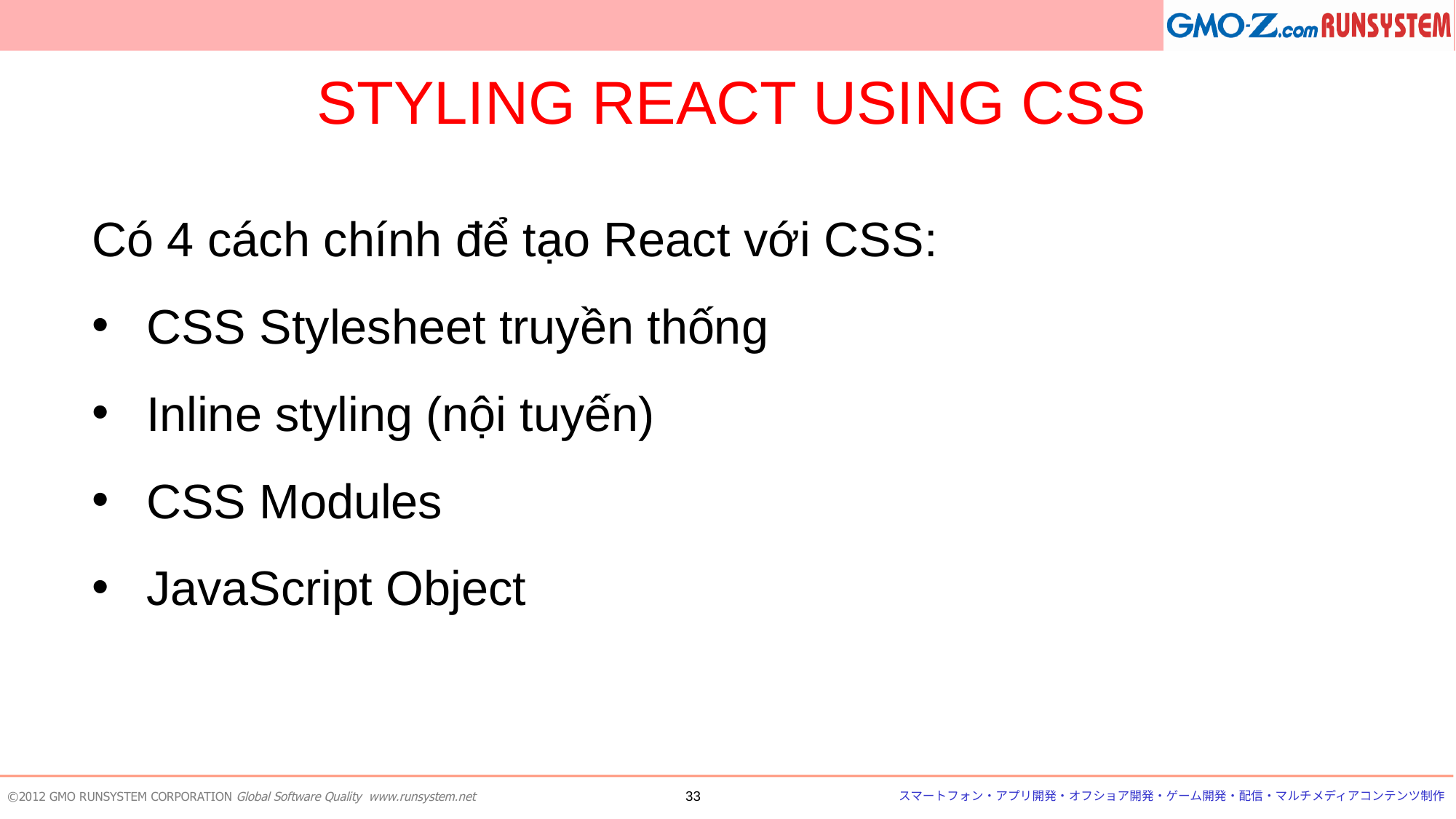

# STYLING REACT USING CSS
Có 4 cách chính để tạo React với CSS:
CSS Stylesheet truyền thống
Inline styling (nội tuyến)
CSS Modules
JavaScript Object